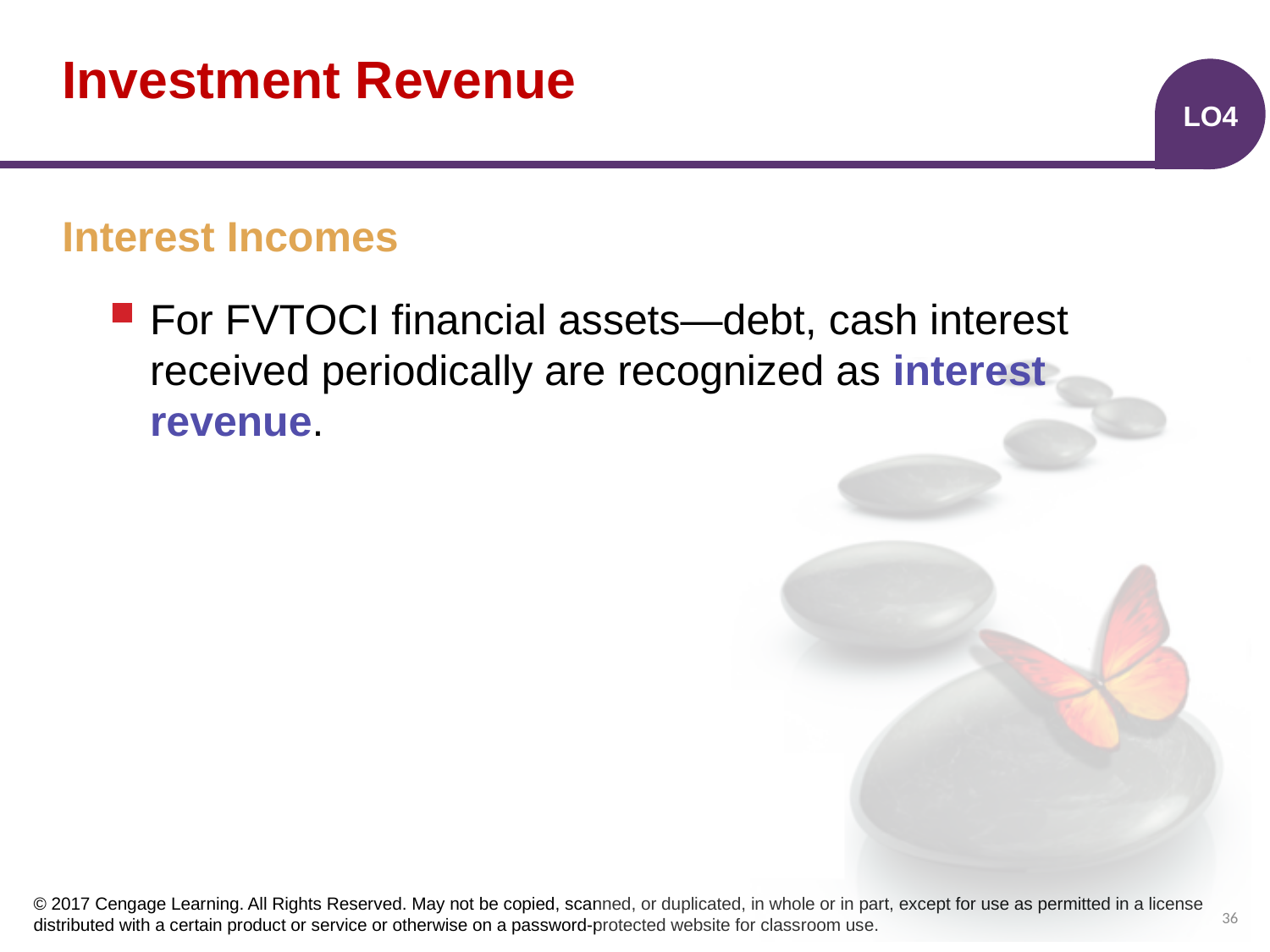

# Investment Revenue
LO4
Interest Incomes
For FVTOCI financial assets—debt, cash interest received periodically are recognized as interest revenue.

36